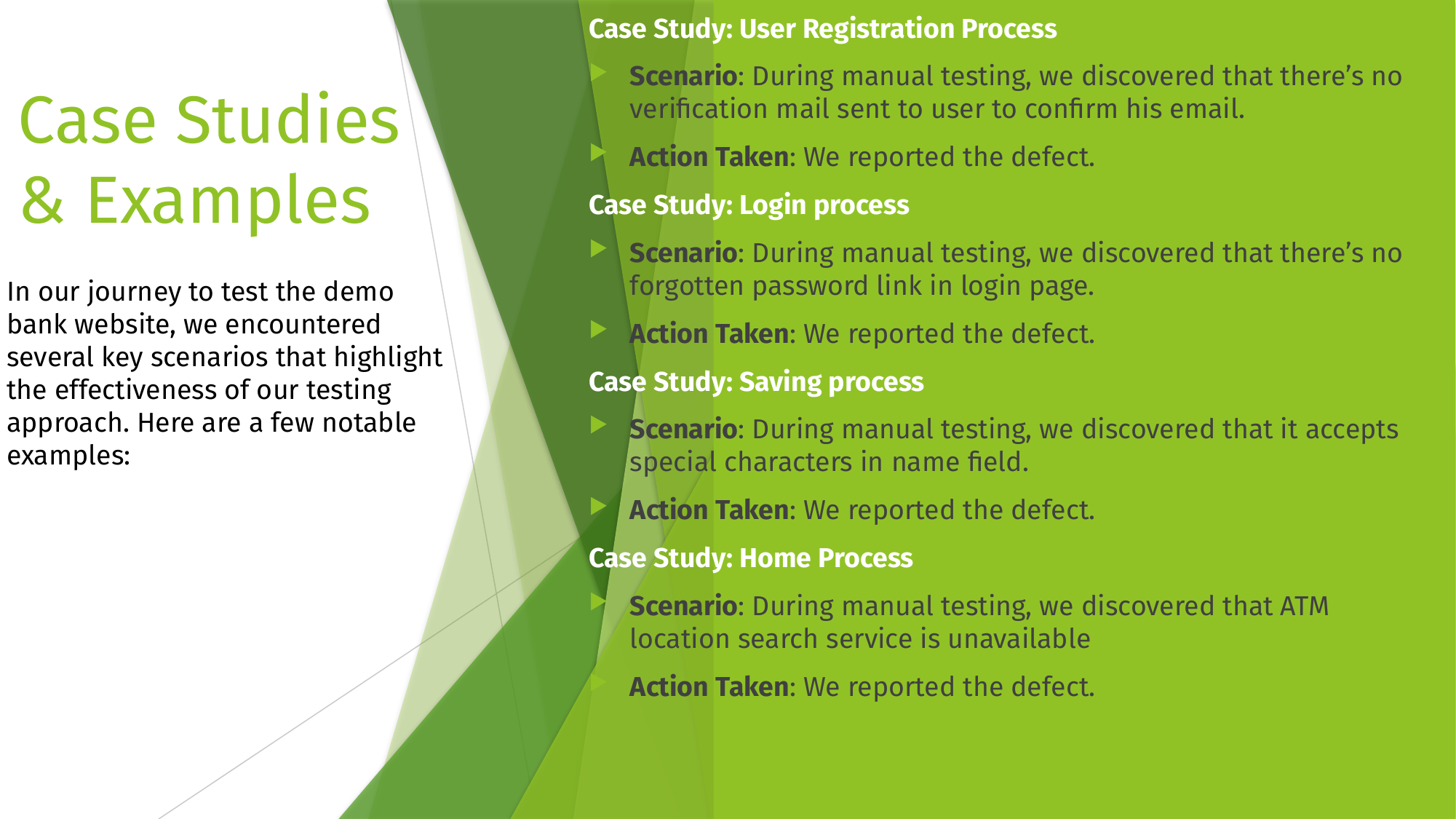

# Case Studies & Examples

Case Study: User Registration Process
Scenario: During manual testing, we discovered that there’s no verification mail sent to user to confirm his email.
Action Taken: We reported the defect.
Case Study: Login process
Scenario: During manual testing, we discovered that there’s no forgotten password link in login page.
Action Taken: We reported the defect.
Case Study: Saving process
Scenario: During manual testing, we discovered that it accepts special characters in name field.
Action Taken: We reported the defect.
Case Study: Home Process
Scenario: During manual testing, we discovered that ATM location search service is unavailable
Action Taken: We reported the defect.

In our journey to test the demo bank website, we encountered several key scenarios that highlight the effectiveness of our testing approach. Here are a few notable examples: